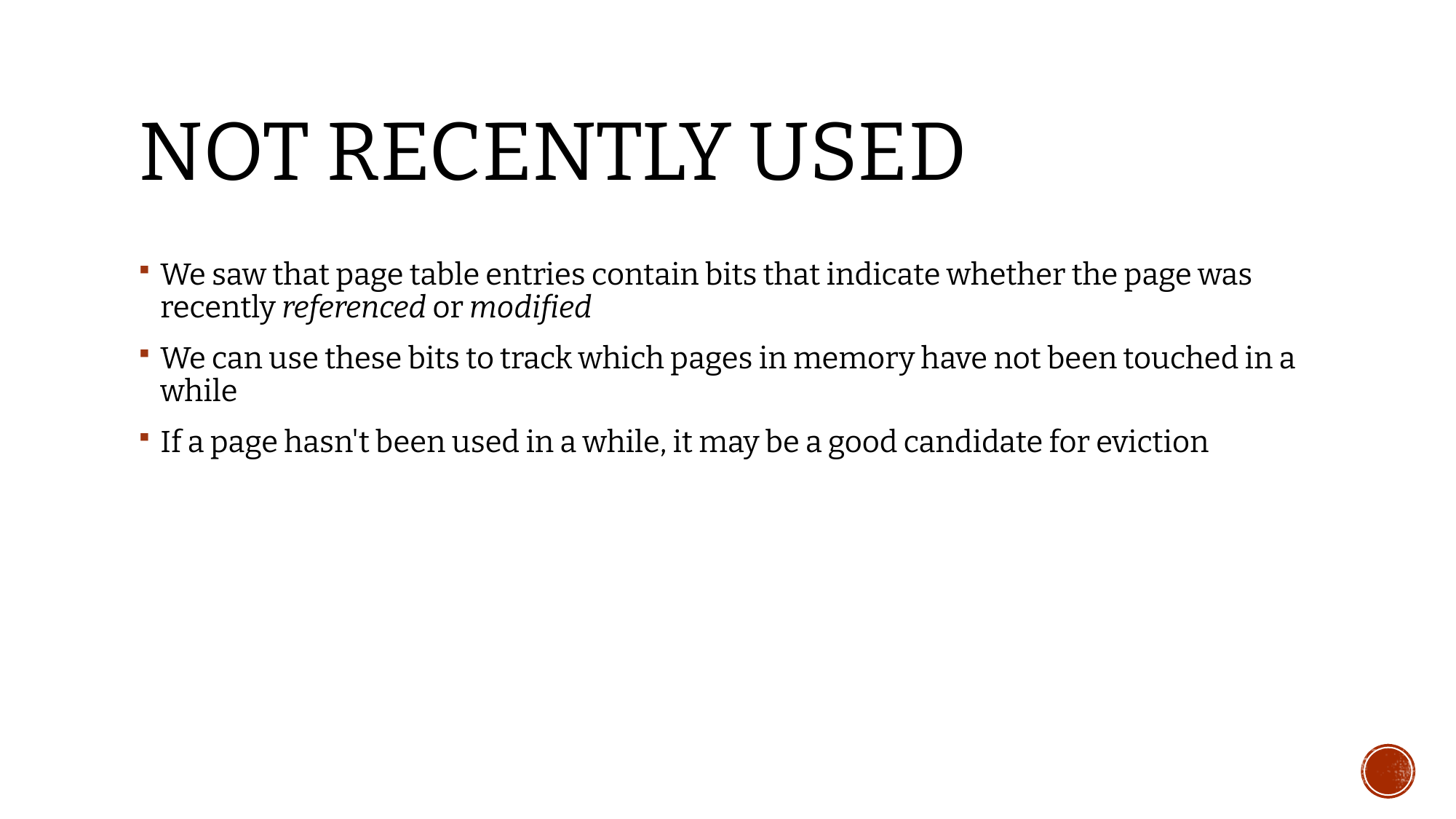

# Not Recently Used
We saw that page table entries contain bits that indicate whether the page was recently referenced or modified
We can use these bits to track which pages in memory have not been touched in a while
If a page hasn't been used in a while, it may be a good candidate for eviction